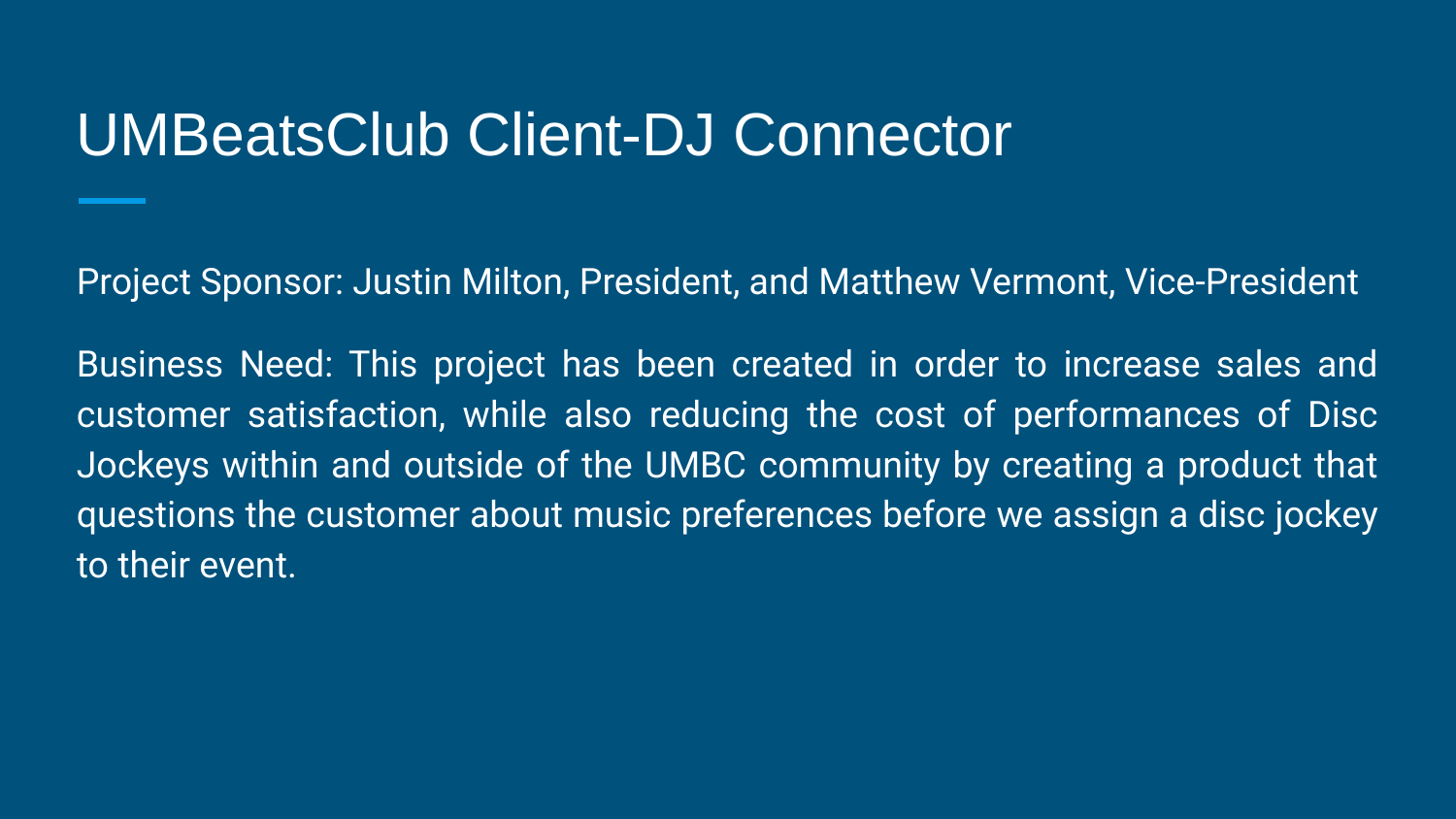

# UMBeatsClub Client-DJ Connector
Project Sponsor: Justin Milton, President, and Matthew Vermont, Vice-President
Business Need: This project has been created in order to increase sales and customer satisfaction, while also reducing the cost of performances of Disc Jockeys within and outside of the UMBC community by creating a product that questions the customer about music preferences before we assign a disc jockey to their event.